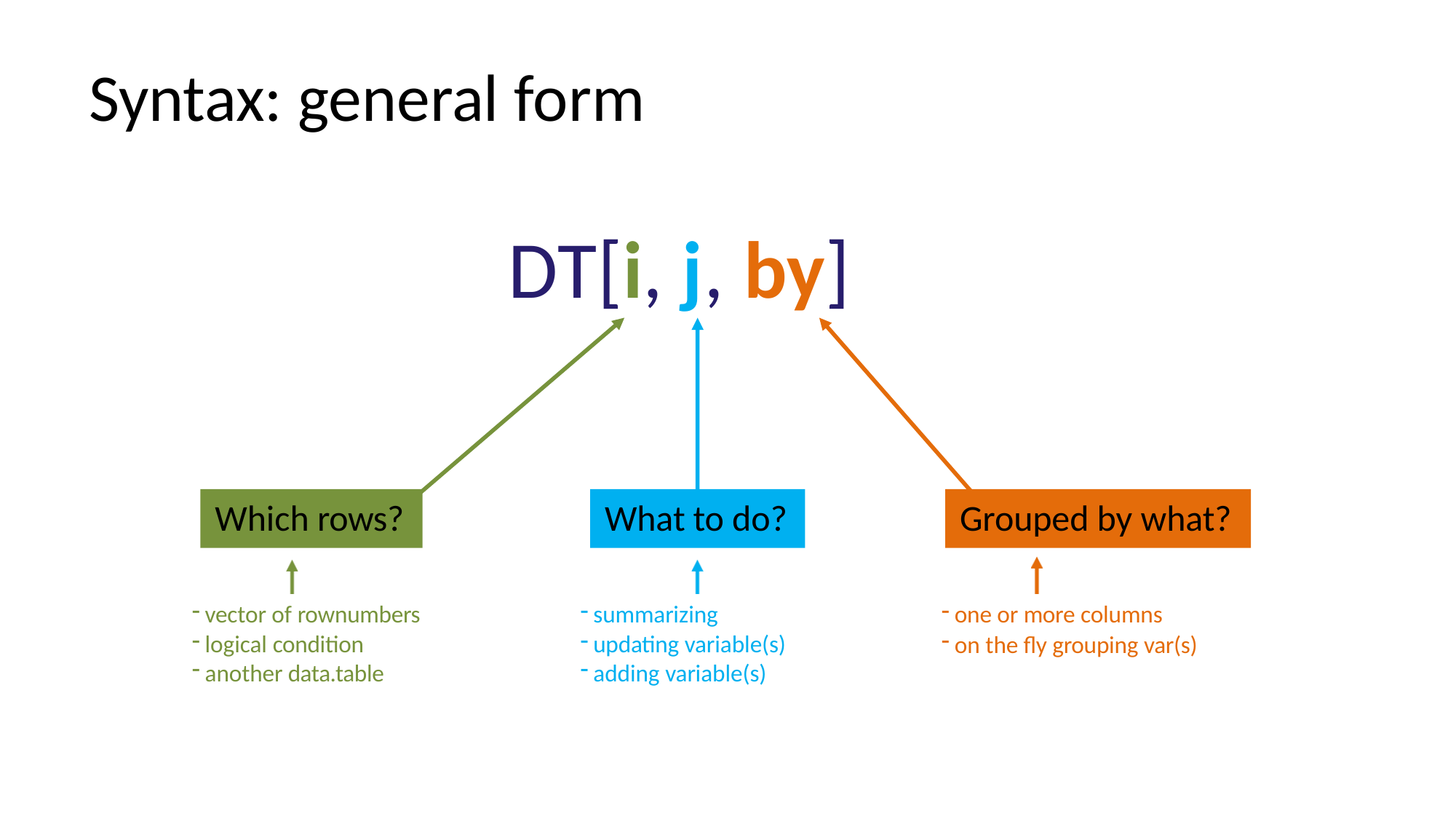

# Syntax: general form
DT[i, j, by]

Which rows?
What to do?
Grouped by what?

vector of rownumbers
logical condition
another data.table
summarizing
updating variable(s)
adding variable(s)
one or more columns
on the fly grouping var(s)